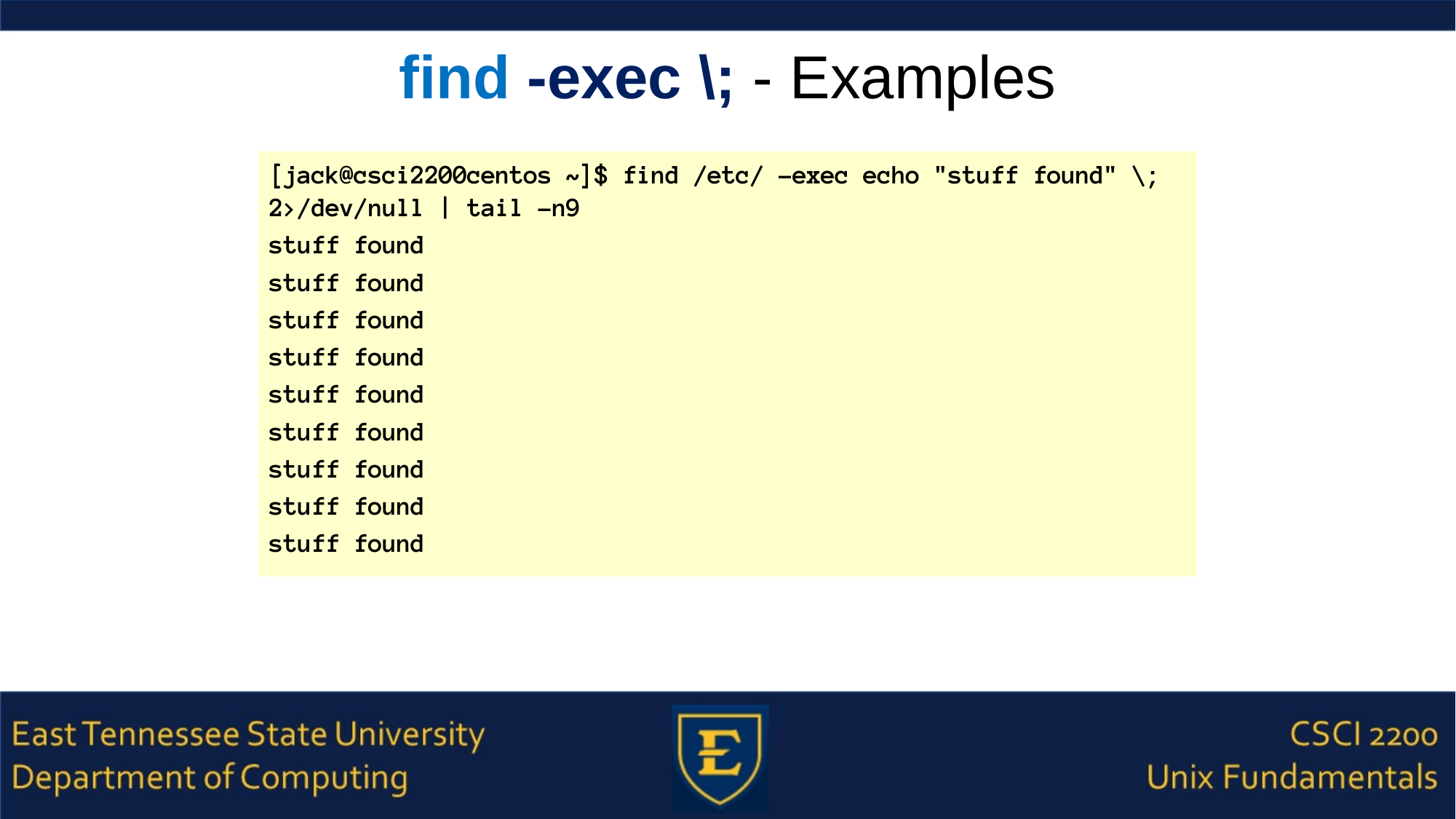

# find -exec \; - Examples
[jack@csci2200centos ~]$ find /etc/ -exec echo "stuff found" \; 2>/dev/null | tail -n9
stuff found
stuff found
stuff found
stuff found
stuff found
stuff found
stuff found
stuff found
stuff found